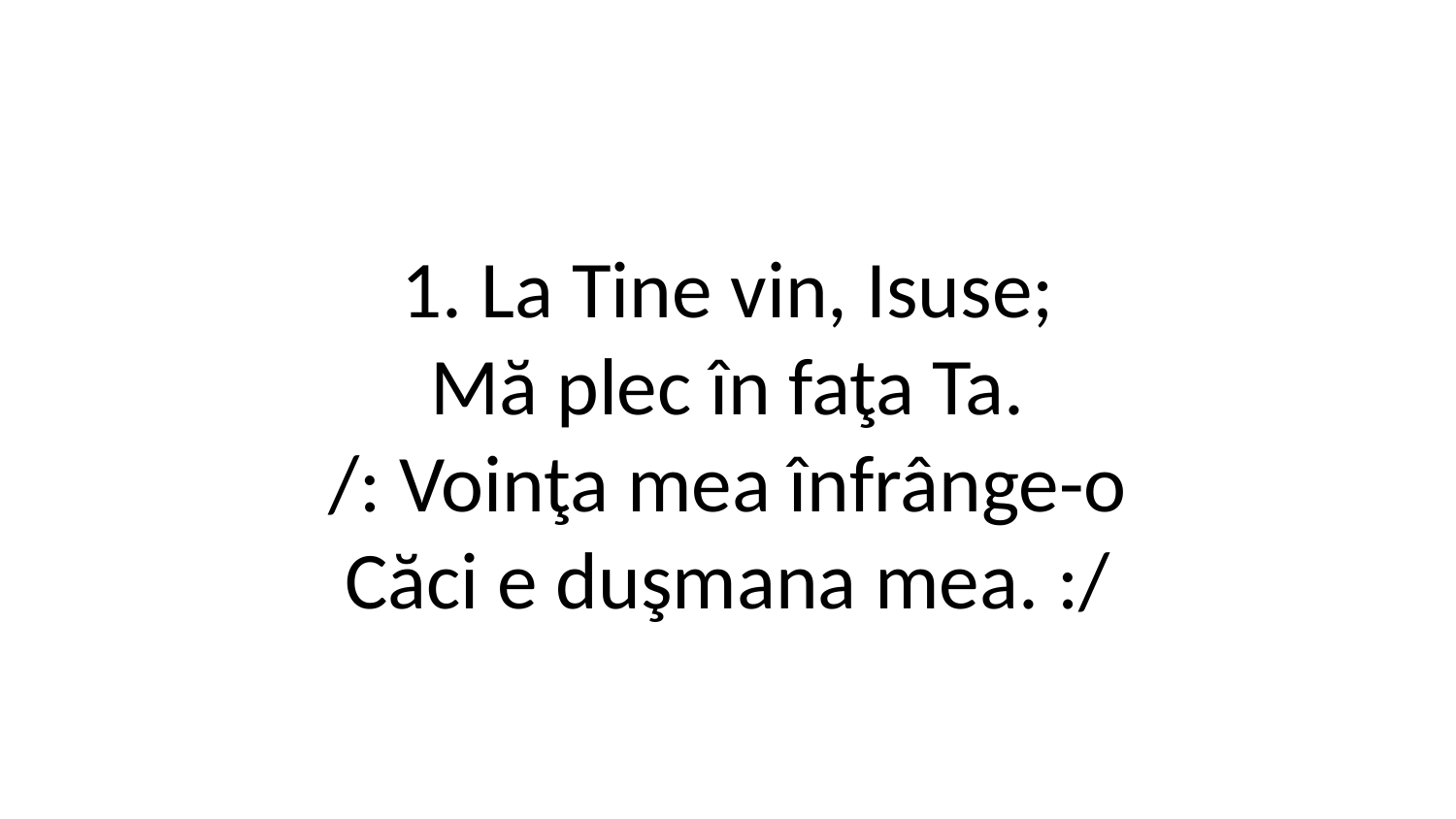

1. La Tine vin, Isuse;
Mă plec în faţa Ta.
/: Voinţa mea înfrânge-o
Căci e duşmana mea. :/